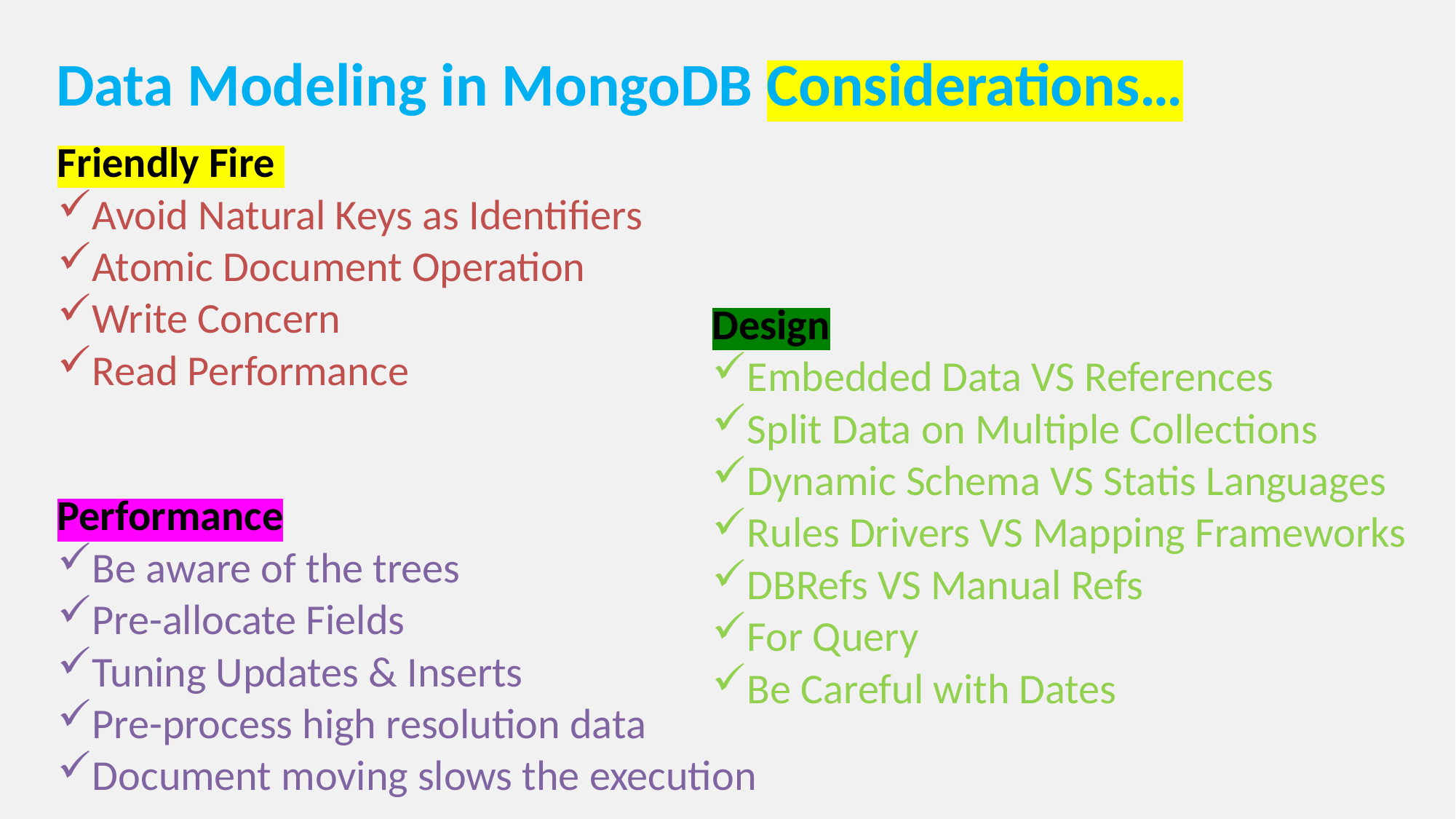

# Data Modeling in MongoDB Considerations…
Friendly Fire
Avoid Natural Keys as Identifiers
Atomic Document Operation
Write Concern
Read Performance
Design
Embedded Data VS References
Split Data on Multiple Collections
Dynamic Schema VS Statis Languages
Rules Drivers VS Mapping Frameworks
DBRefs VS Manual Refs
For Query
Be Careful with Dates
Performance
Be aware of the trees
Pre-allocate Fields
Tuning Updates & Inserts
Pre-process high resolution data
Document moving slows the execution